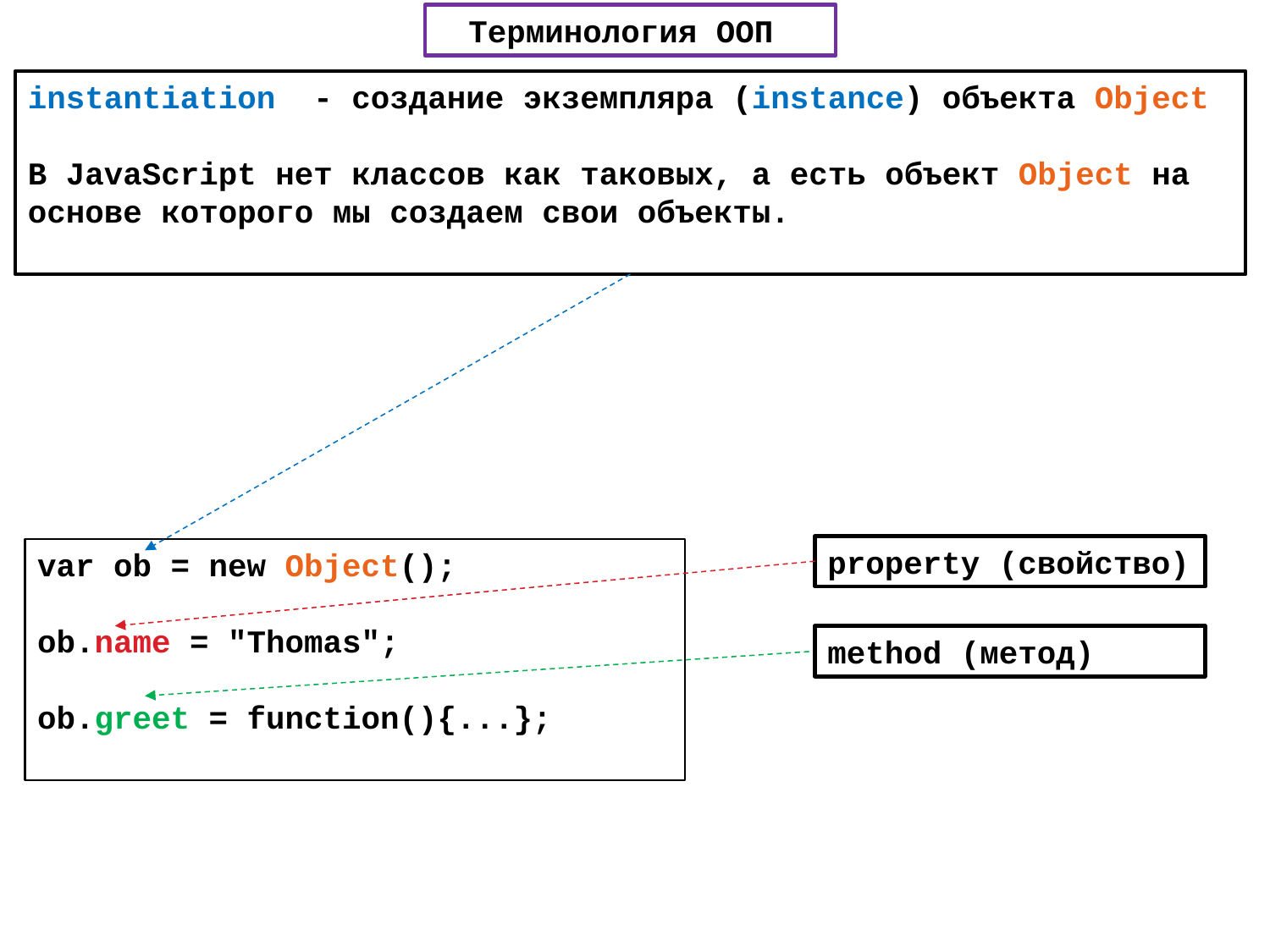

Терминология ООП
instantiation  - создание экземпляра (instance) объекта Object

В JavaScript нет классов как таковых, а есть объект Object на основе которого мы создаем свои объекты.

property (свойство)
var ob = new Object();

ob.name = "Thomas";

ob.greet = function(){...};

method (метод)